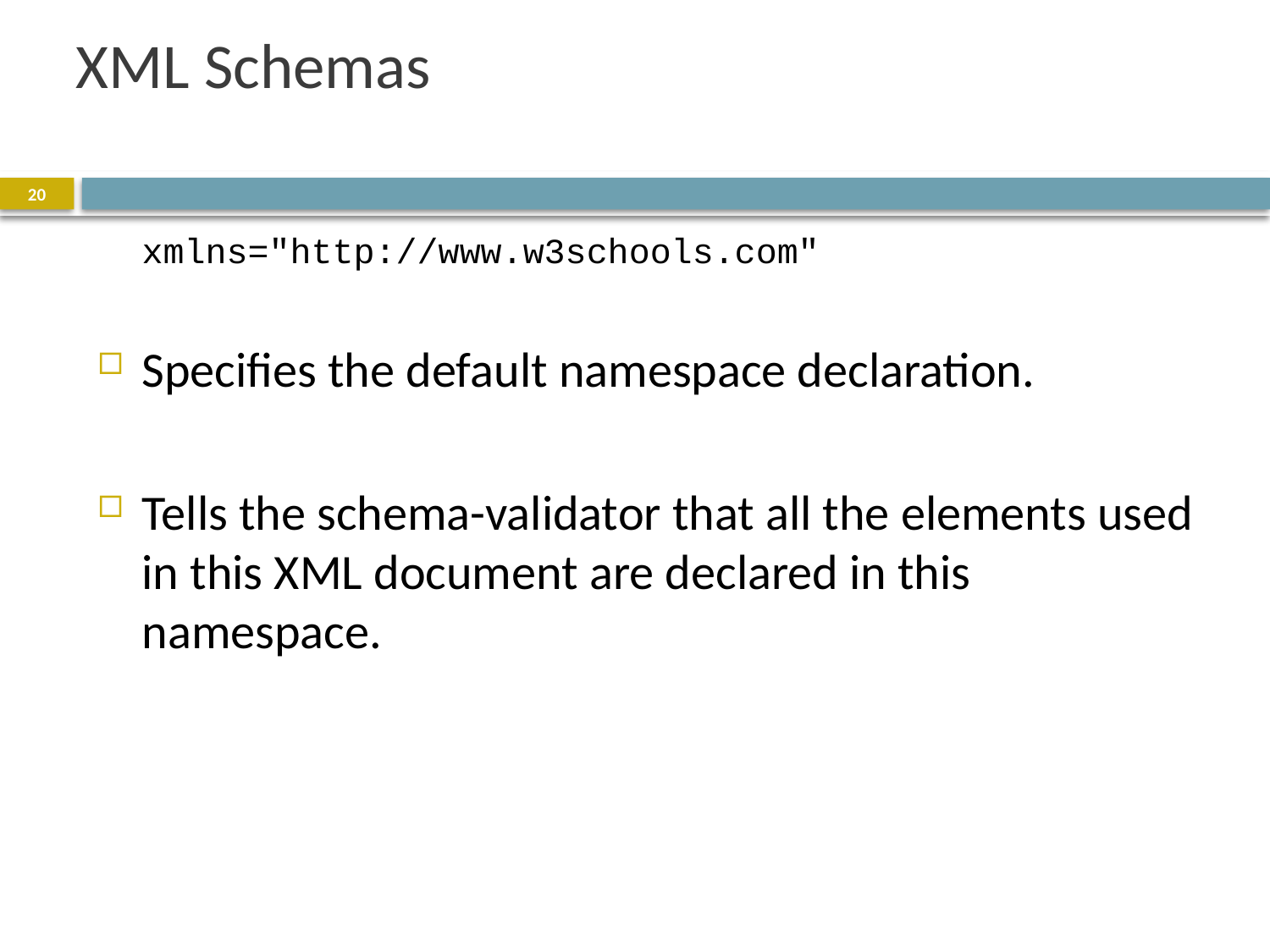

# XML Schemas
20
	xmlns="http://www.w3schools.com"

Specifies the default namespace declaration.

Tells the schema-validator that all the elements used in this XML document are declared in this  namespace.